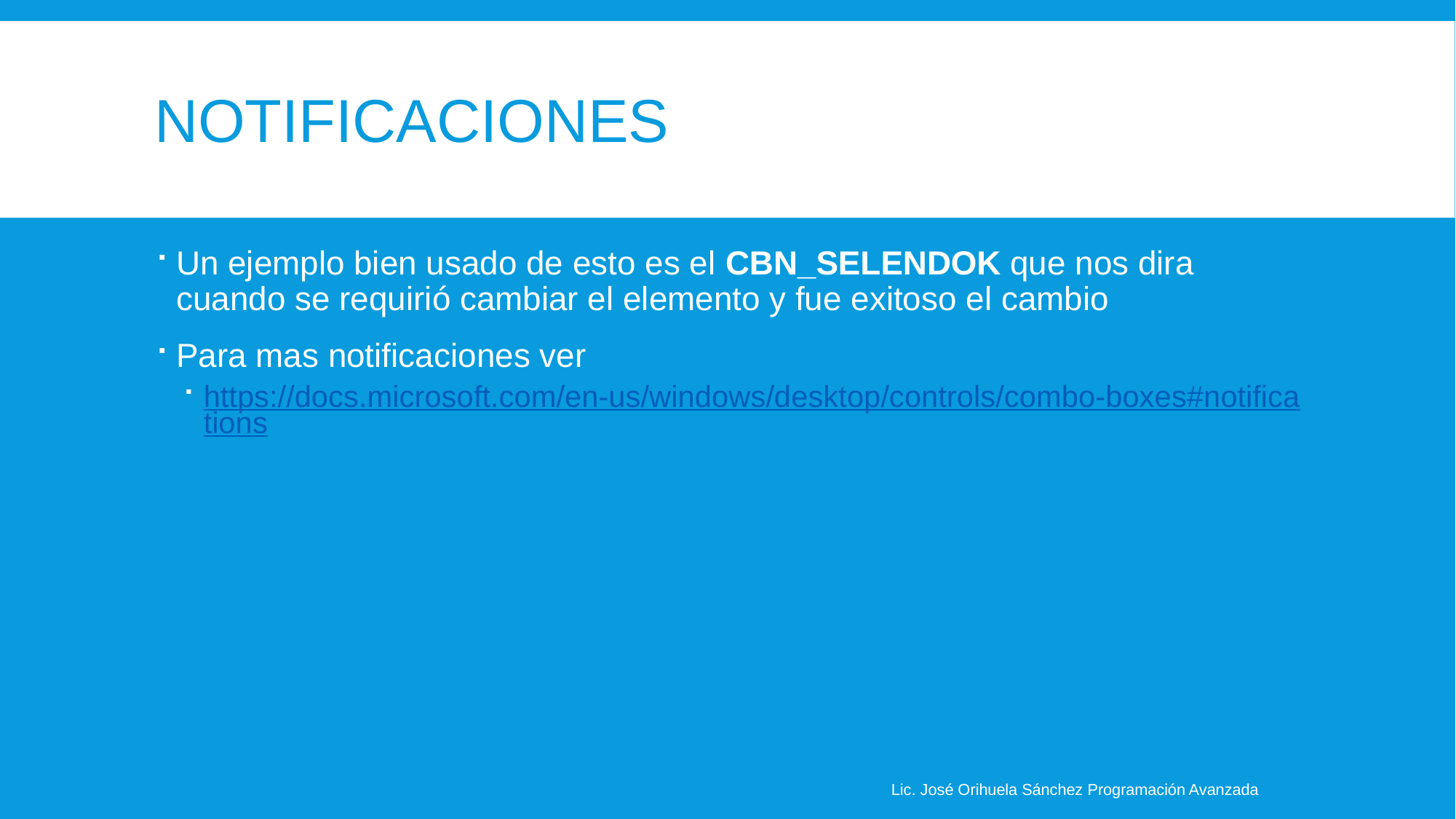

# Notificaciones
Un ejemplo bien usado de esto es el CBN_SELENDOK que nos dira cuando se requirió cambiar el elemento y fue exitoso el cambio
Para mas notificaciones ver
https://docs.microsoft.com/en-us/windows/desktop/controls/combo-boxes#notifications

Lic. José Orihuela Sánchez Programación Avanzada